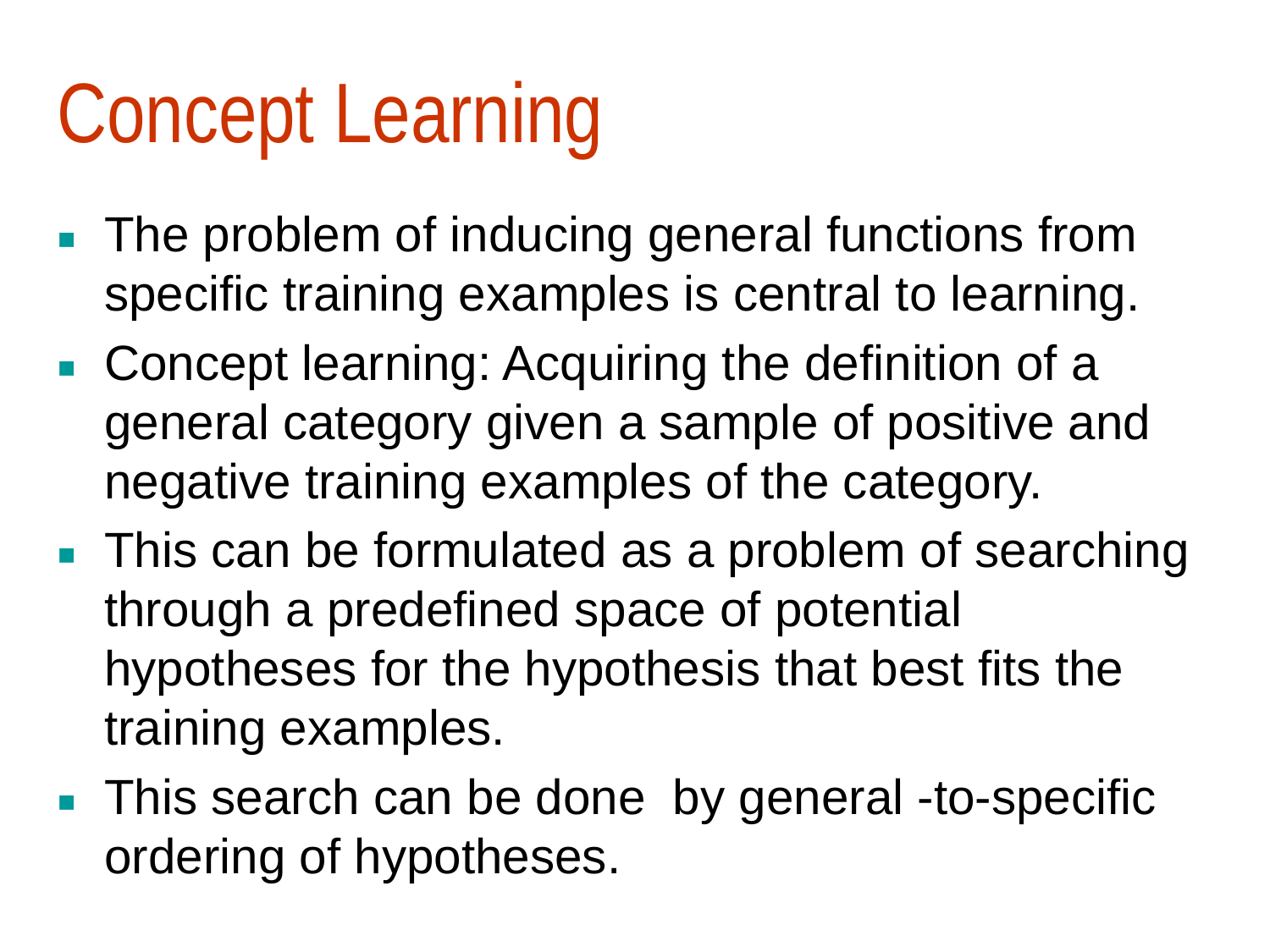

# Concept Learning
The problem of inducing general functions from specific training examples is central to learning.
Concept learning: Acquiring the definition of a general category given a sample of positive and negative training examples of the category.
This can be formulated as a problem of searching through a predefined space of potential hypotheses for the hypothesis that best fits the training examples.
This search can be done  by general -to-specific ordering of hypotheses.